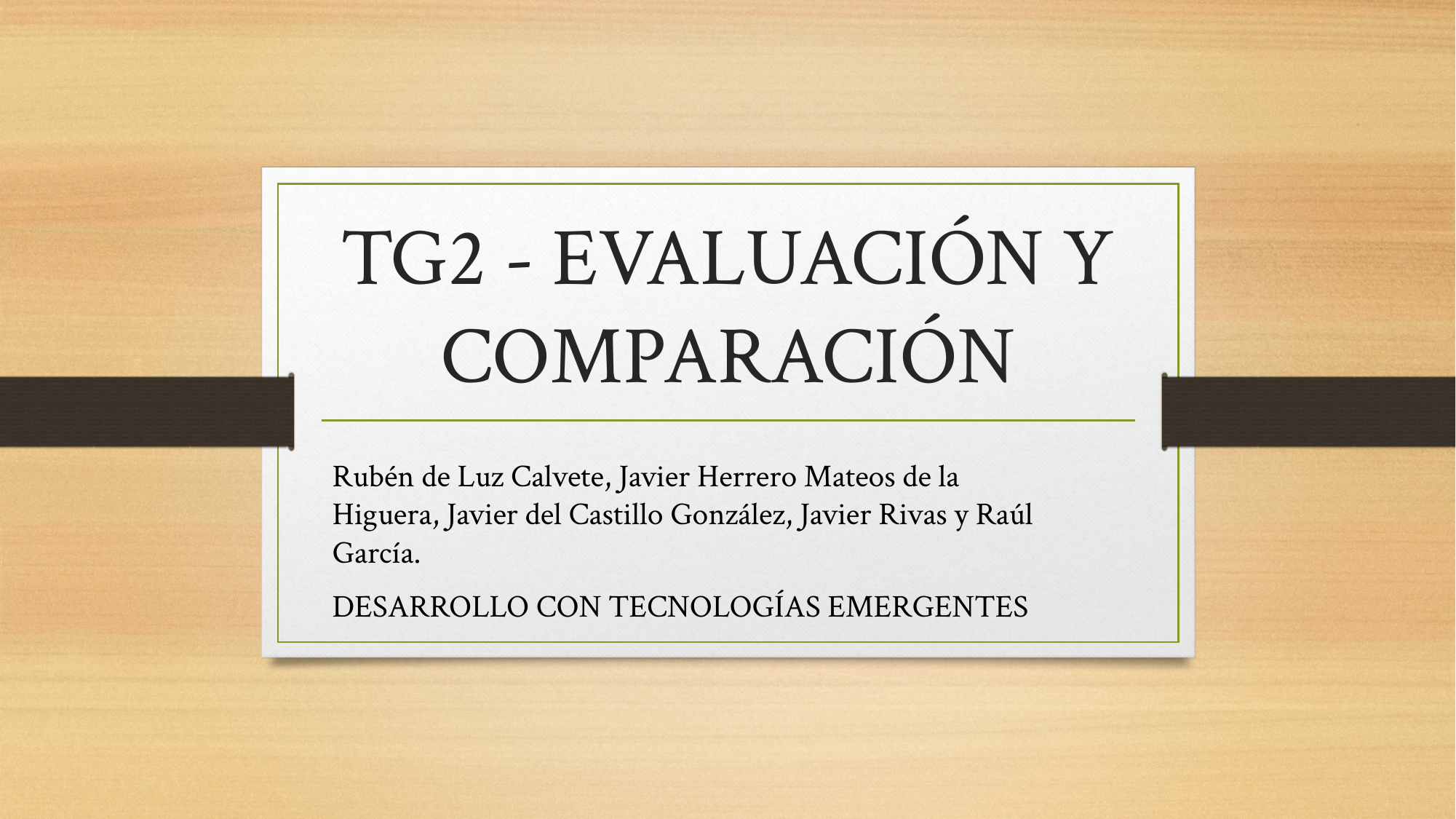

# TG2 - EVALUACIÓN Y COMPARACIÓN
Rubén de Luz Calvete, Javier Herrero Mateos de la Higuera, Javier del Castillo González, Javier Rivas y Raúl García.
DESARROLLO CON TECNOLOGÍAS EMERGENTES